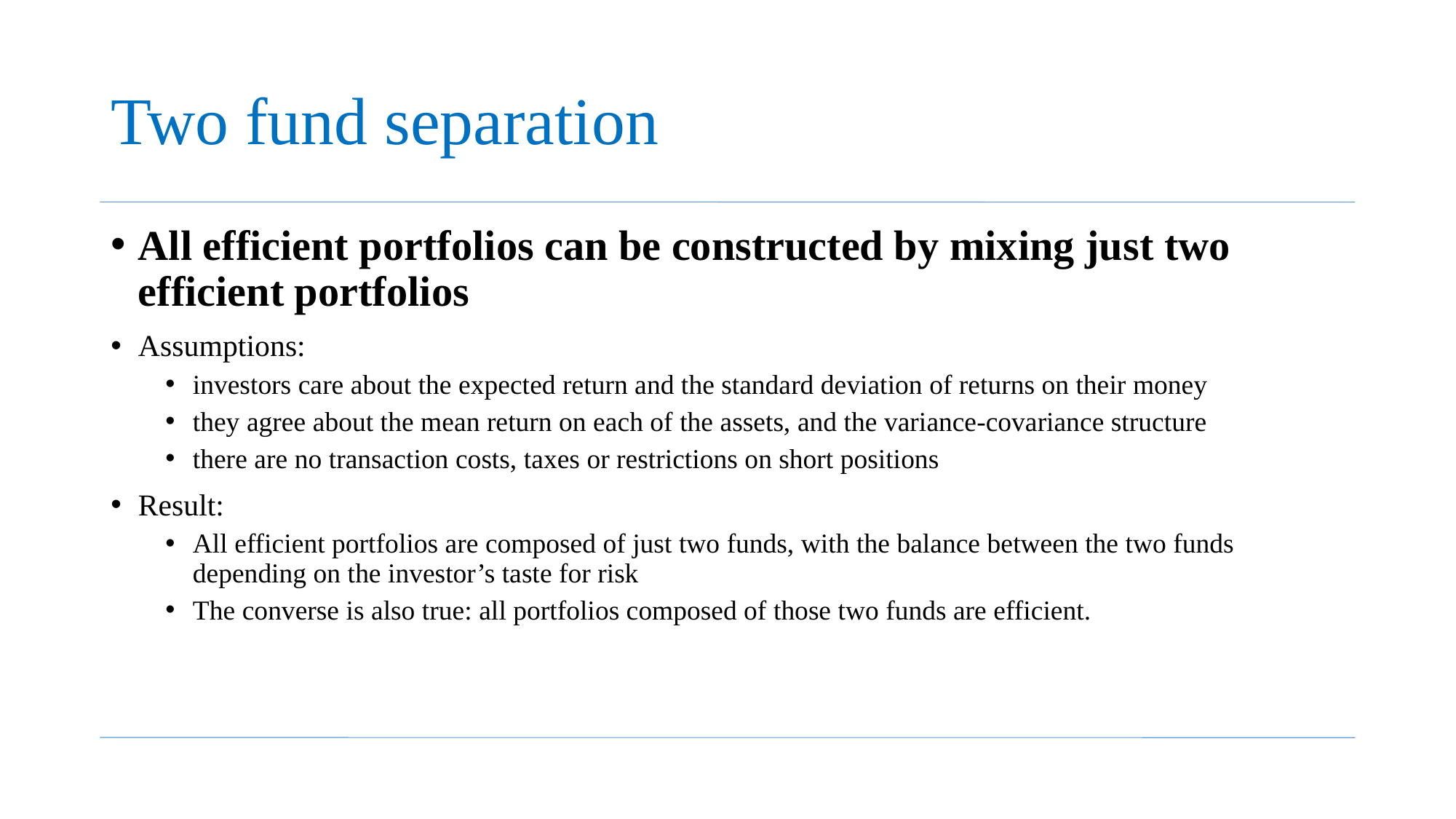

# Two fund separation
All efficient portfolios can be constructed by mixing just two efficient portfolios
Assumptions:
investors care about the expected return and the standard deviation of returns on their money
they agree about the mean return on each of the assets, and the variance-covariance structure
there are no transaction costs, taxes or restrictions on short positions
Result:
All efficient portfolios are composed of just two funds, with the balance between the two funds depending on the investor’s taste for risk
The converse is also true: all portfolios composed of those two funds are efficient.